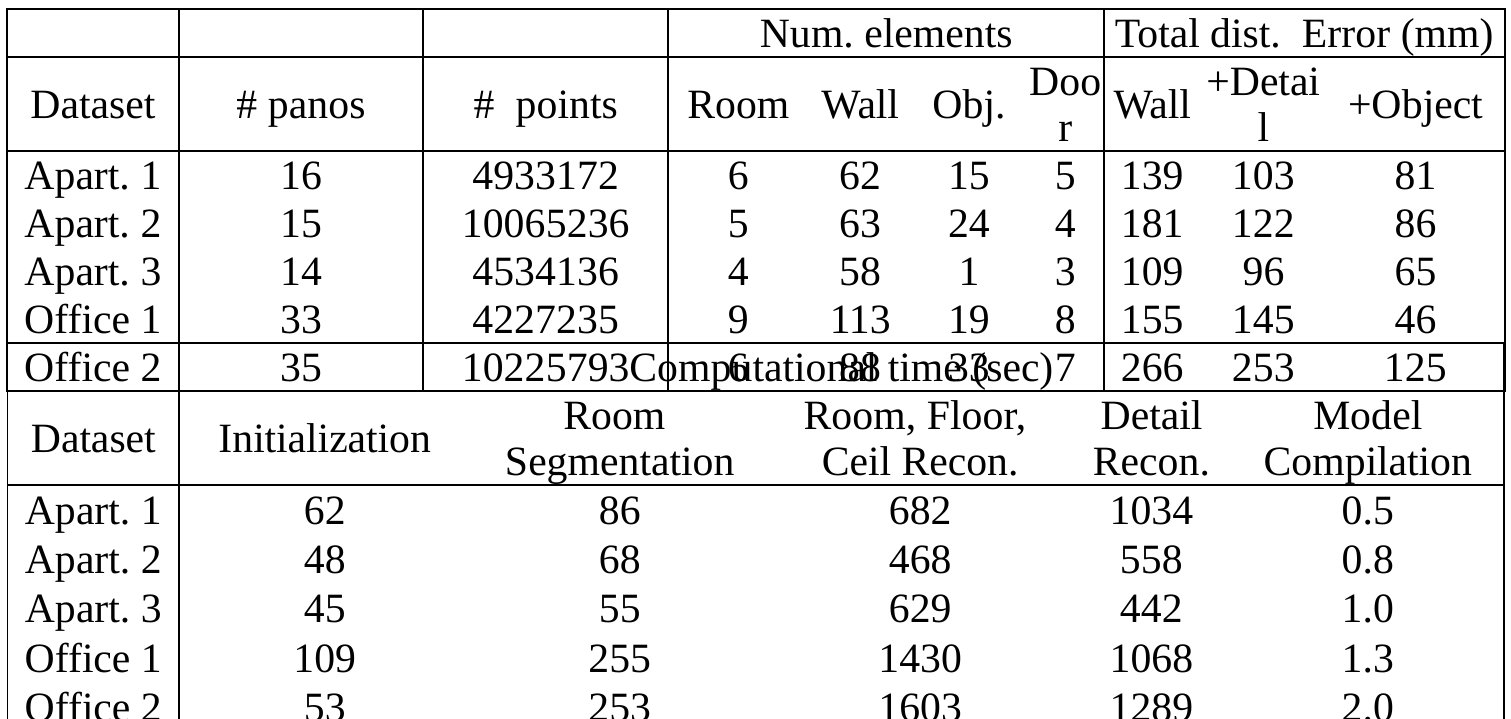

|  |  |  | Num. elements |  |  |  | Total dist. Error (mm) |  |  |
| --- | --- | --- | --- | --- | --- | --- | --- | --- | --- |
| Dataset | # panos | # points | Room | Wall | Obj. | Door | Wall | +Detail | +Object |
| Apart. 1 | 16 | 4933172 | 6 | 62 | 15 | 5 | 139 | 103 | 81 |
| Apart. 2 | 15 | 10065236 | 5 | 63 | 24 | 4 | 181 | 122 | 86 |
| Apart. 3 | 14 | 4534136 | 4 | 58 | 1 | 3 | 109 | 96 | 65 |
| Office 1 | 33 | 4227235 | 9 | 113 | 19 | 8 | 155 | 145 | 46 |
| Office 2 | 35 | 10225793 | 6 | 88 | 33 | 7 | 266 | 253 | 125 |
|  | Computational time (sec) |  |  |  |  |
| --- | --- | --- | --- | --- | --- |
| Dataset | Initialization | Room Segmentation | Room, Floor, Ceil Recon. | Detail Recon. | Model Compilation |
| Apart. 1 | 62 | 86 | 682 | 1034 | 0.5 |
| Apart. 2 | 48 | 68 | 468 | 558 | 0.8 |
| Apart. 3 | 45 | 55 | 629 | 442 | 1.0 |
| Office 1 | 109 | 255 | 1430 | 1068 | 1.3 |
| Office 2 | 53 | 253 | 1603 | 1289 | 2.0 |